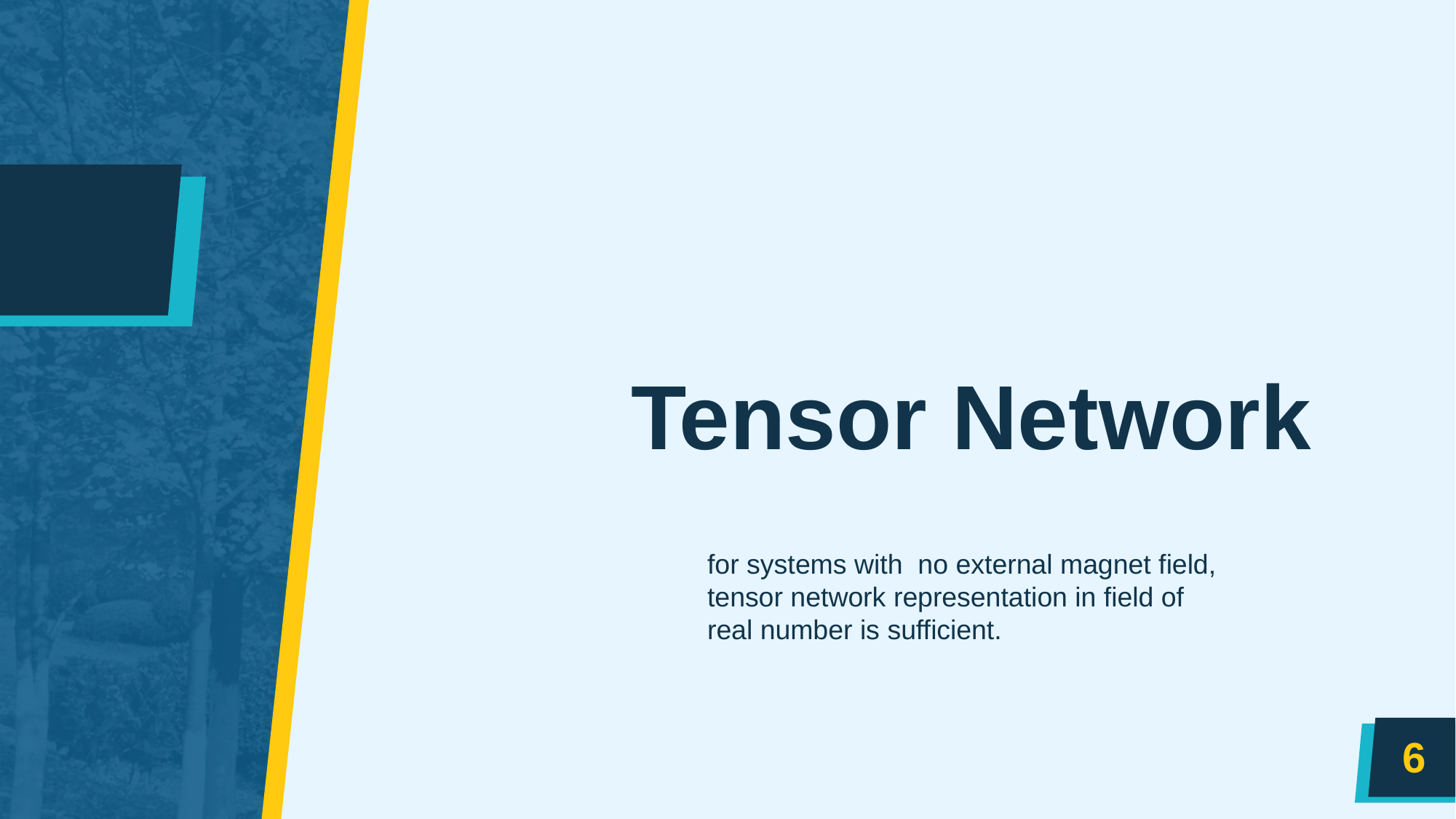

Tensor Network
for systems with  no external magnet field, tensor network representation in field of real number is sufficient.
6